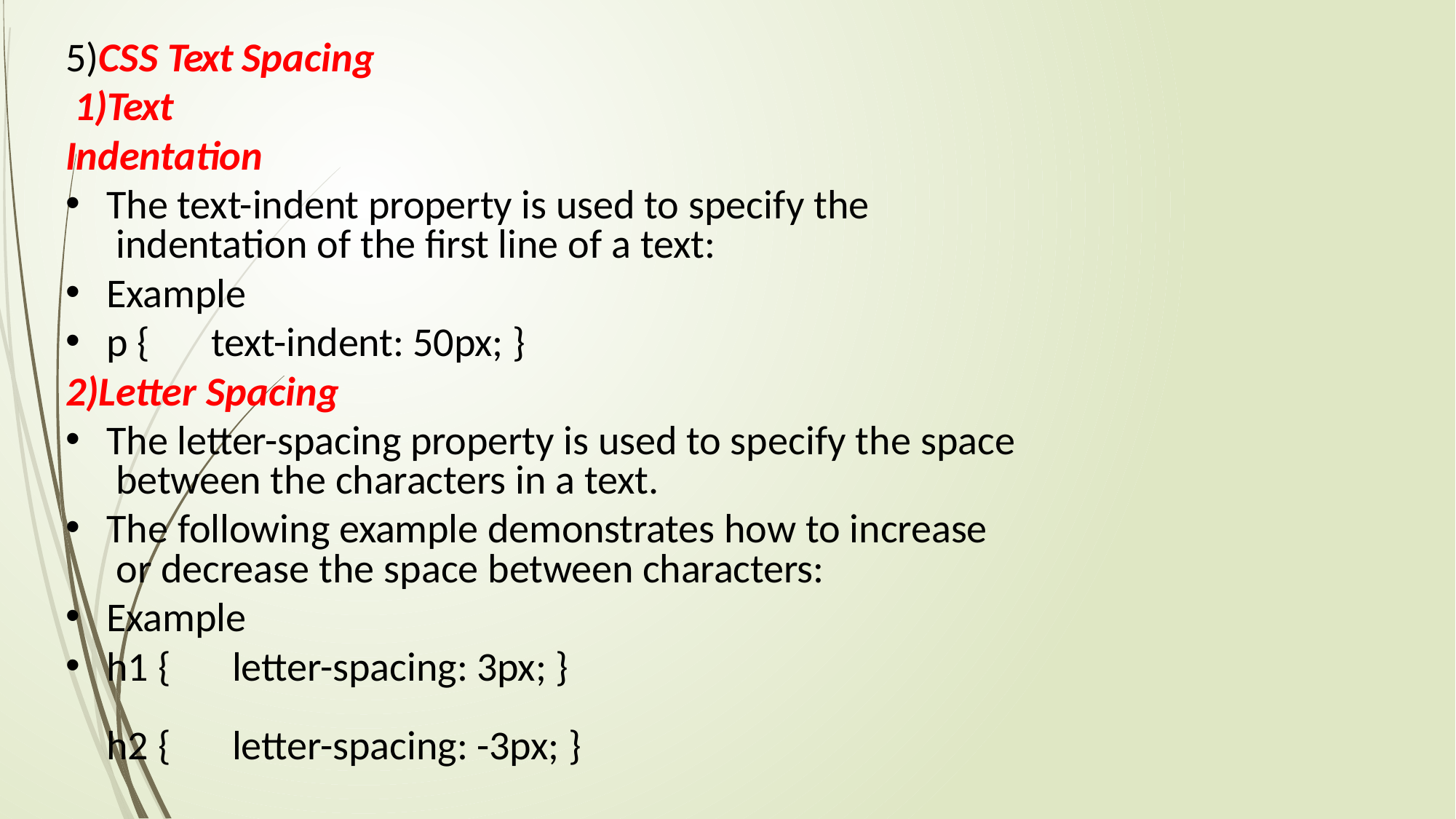

5)CSS Text Spacing  1)Text Indentation
The text-indent property is used to specify the  indentation of the first line of a text:
Example
p {	text-indent: 50px; }
2)Letter Spacing
The letter-spacing property is used to specify the space  between the characters in a text.
The following example demonstrates how to increase  or decrease the space between characters:
Example
h1 {	letter-spacing: 3px; }
h2 {	letter-spacing: -3px; }